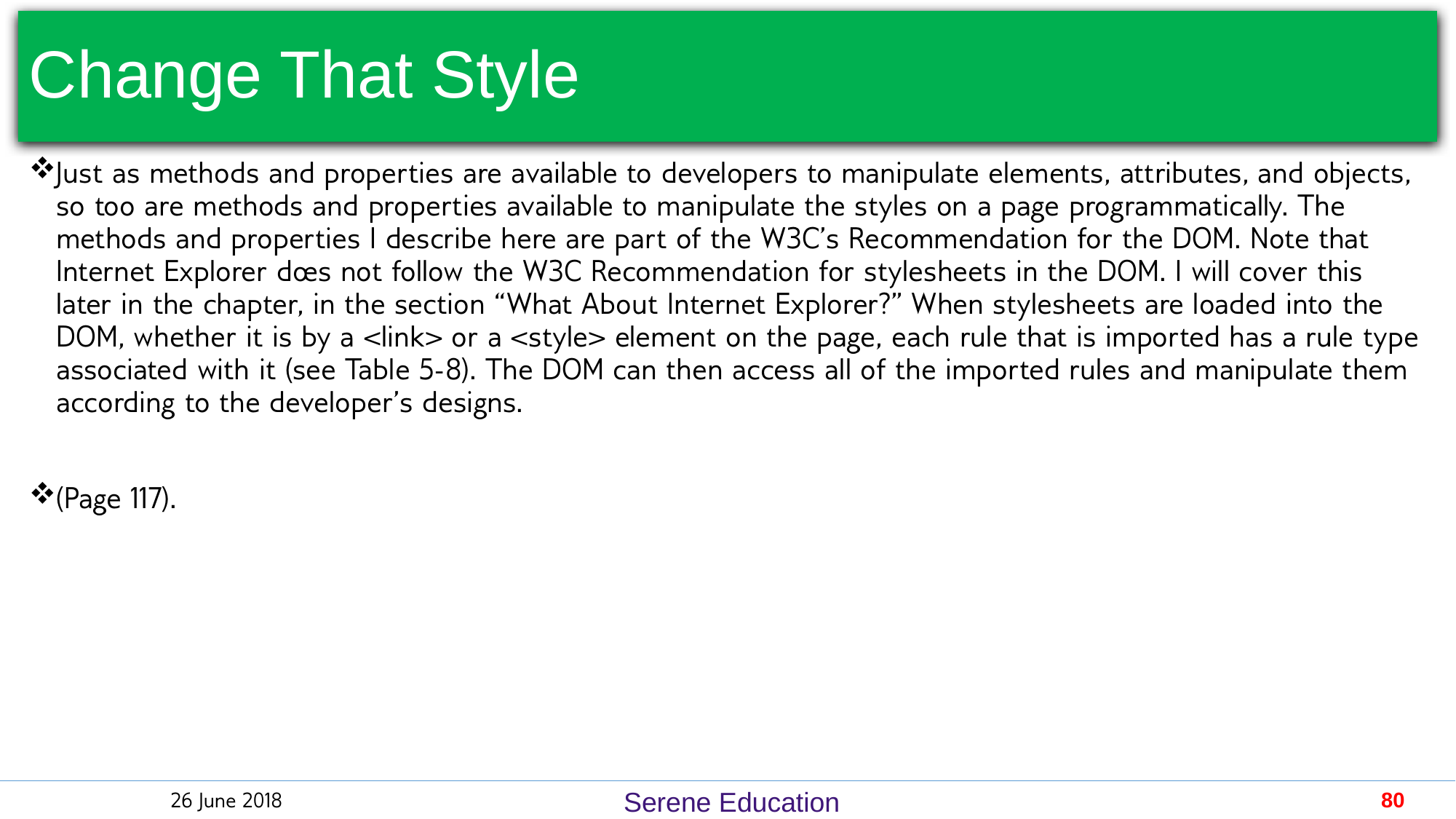

# Change That Style
Just as methods and properties are available to developers to manipulate elements, attributes, and objects, so too are methods and properties available to manipulate the styles on a page programmatically. The methods and properties I describe here are part of the W3C’s Recommendation for the DOM. Note that Internet Explorer does not follow the W3C Recommendation for stylesheets in the DOM. I will cover this later in the chapter, in the section “What About Internet Explorer?” When stylesheets are loaded into the DOM, whether it is by a <link> or a <style> element on the page, each rule that is imported has a rule type associated with it (see Table 5-8). The DOM can then access all of the imported rules and manipulate them according to the developer’s designs.

(Page 117).
26 June 2018
80